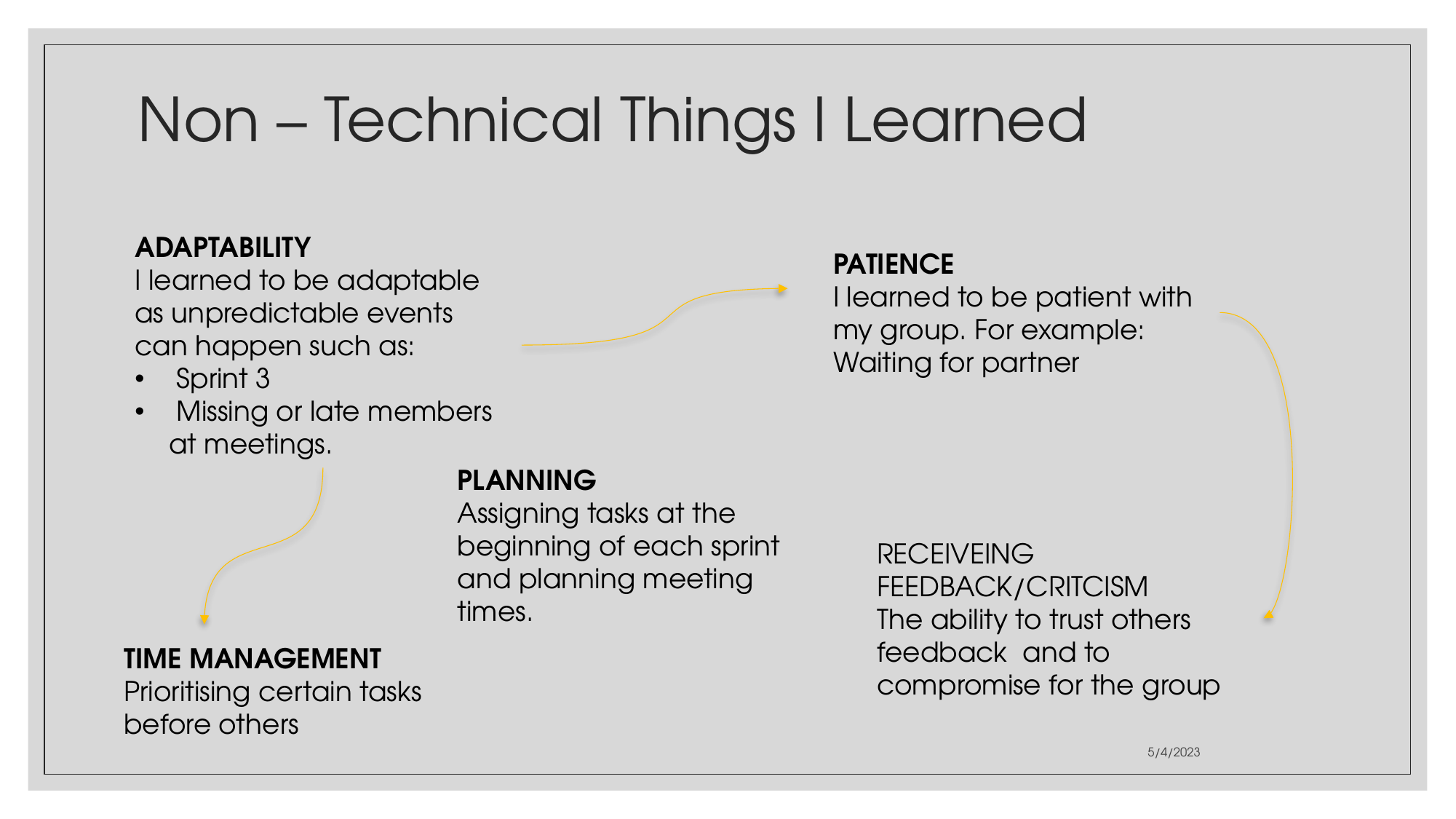

# Non – Technical Things I Learned
ADAPTABILITY
I learned to be adaptable as unpredictable events can happen such as:
 Sprint 3
 Missing or late members at meetings.
PATIENCE
I learned to be patient with my group. For example:
Waiting for partner
PLANNING
Assigning tasks at the beginning of each sprint and planning meeting times.
RECEIVEING FEEDBACK/CRITCISM
The ability to trust others feedback  and to compromise for the group
TIME MANAGEMENT
Prioritising certain tasks before others
5/4/2023